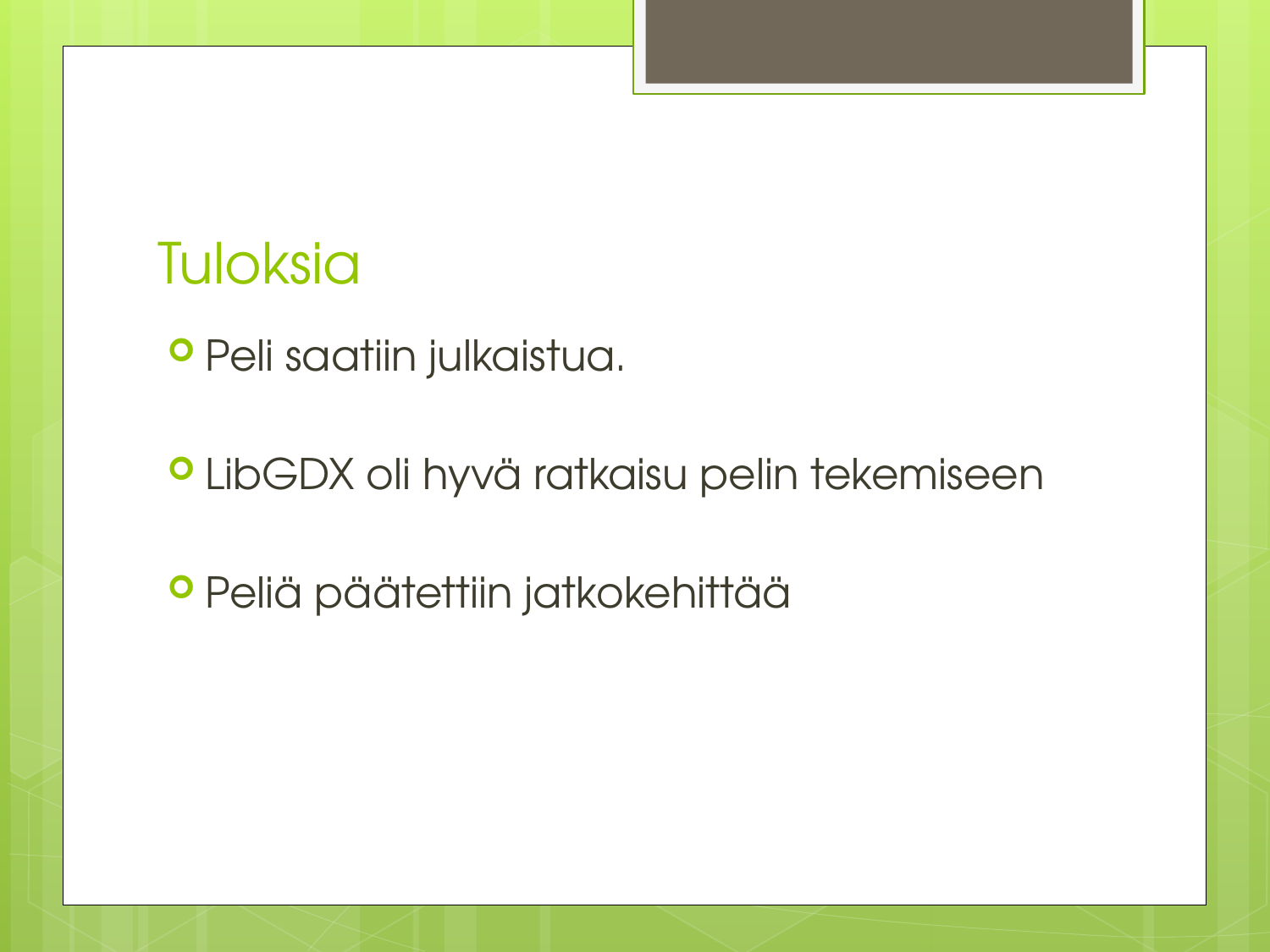

# Tuloksia
Peli saatiin julkaistua.

LibGDX oli hyvä ratkaisu pelin tekemiseen

Peliä päätettiin jatkokehittää